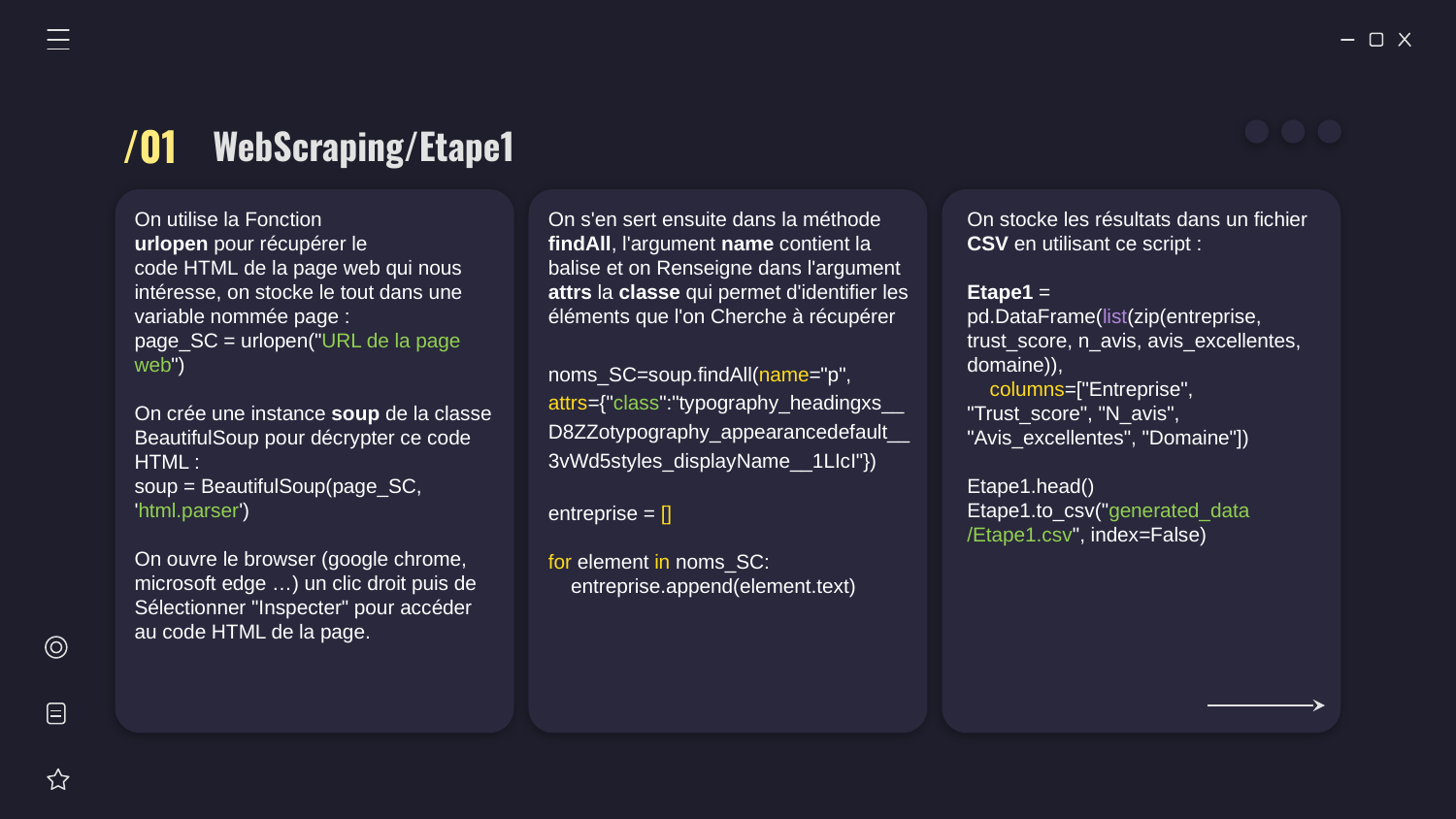

WebScraping/Etape1
/01

On utilise la Fonction
urlopen pour récupérer le code HTML de la page web qui nous intéresse, on stocke le tout dans une variable nommée page :
page_SC = urlopen("URL de la page web")

On crée une instance soup de la classe BeautifulSoup pour décrypter ce code HTML :
soup = BeautifulSoup(page_SC, 'html.parser')

On ouvre le browser (google chrome, microsoft edge …) un clic droit puis de Sélectionner "Inspecter" pour accéder au code HTML de la page.
On s'en sert ensuite dans la méthode findAll, l'argument name contient la balise et on Renseigne dans l'argument attrs la classe qui permet d'identifier les éléments que l'on Cherche à récupérer

noms_SC=soup.findAll(name="p",
attrs={"class":"typography_headingxs__D8ZZotypography_appearancedefault__3vWd5styles_displayName__1LIcI"})

entreprise = []
for element in noms_SC:
    entreprise.append(element.text)
On stocke les résultats dans un fichier CSV en utilisant ce script :

Etape1 = pd.DataFrame(list(zip(entreprise, trust_score, n_avis, avis_excellentes, domaine)),
    columns=["Entreprise", "Trust_score", "N_avis", "Avis_excellentes", "Domaine"])

Etape1.head()
Etape1.to_csv("generated_data
/Etape1.csv", index=False)